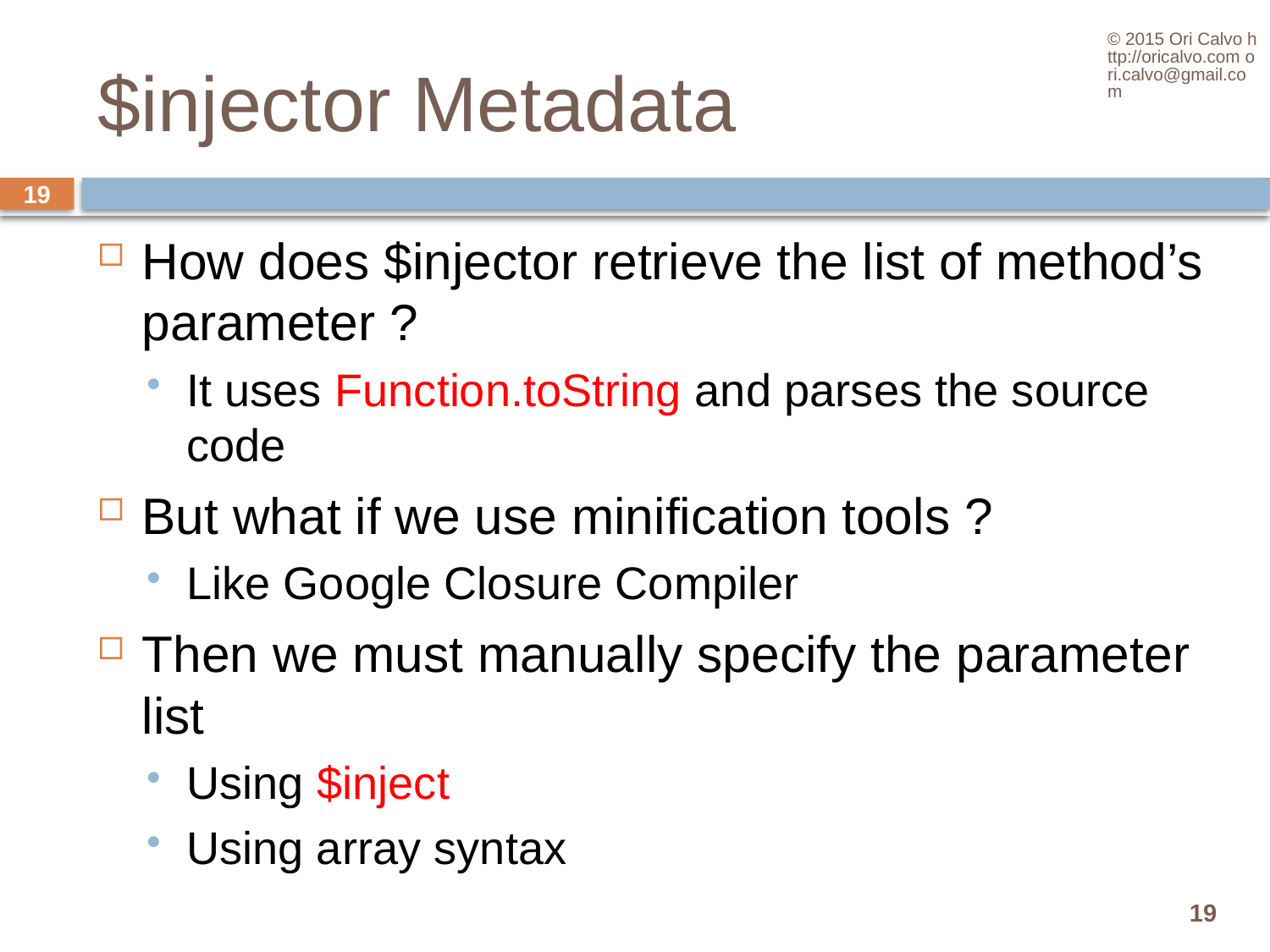

© 2015 Ori Calvo http://oricalvo.com ori.calvo@gmail.com
# $injector Metadata
19
How does $injector retrieve the list of method’s parameter ?
It uses Function.toString and parses the source code
But what if we use minification tools ?
Like Google Closure Compiler
Then we must manually specify the parameter list
Using $inject
Using array syntax